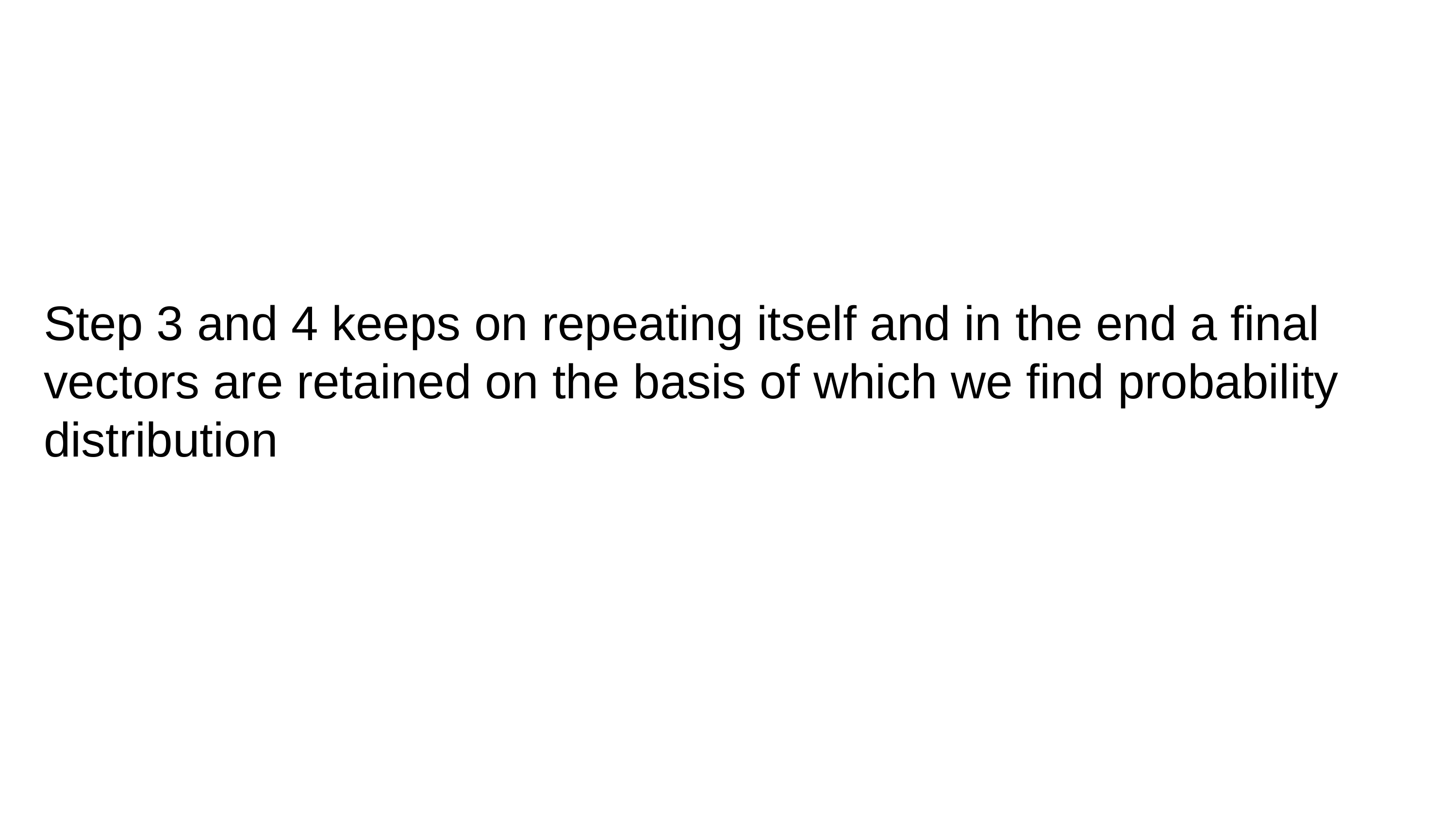

Step 3 and 4 keeps on repeating itself and in the end a final vectors are retained on the basis of which we find probability distribution